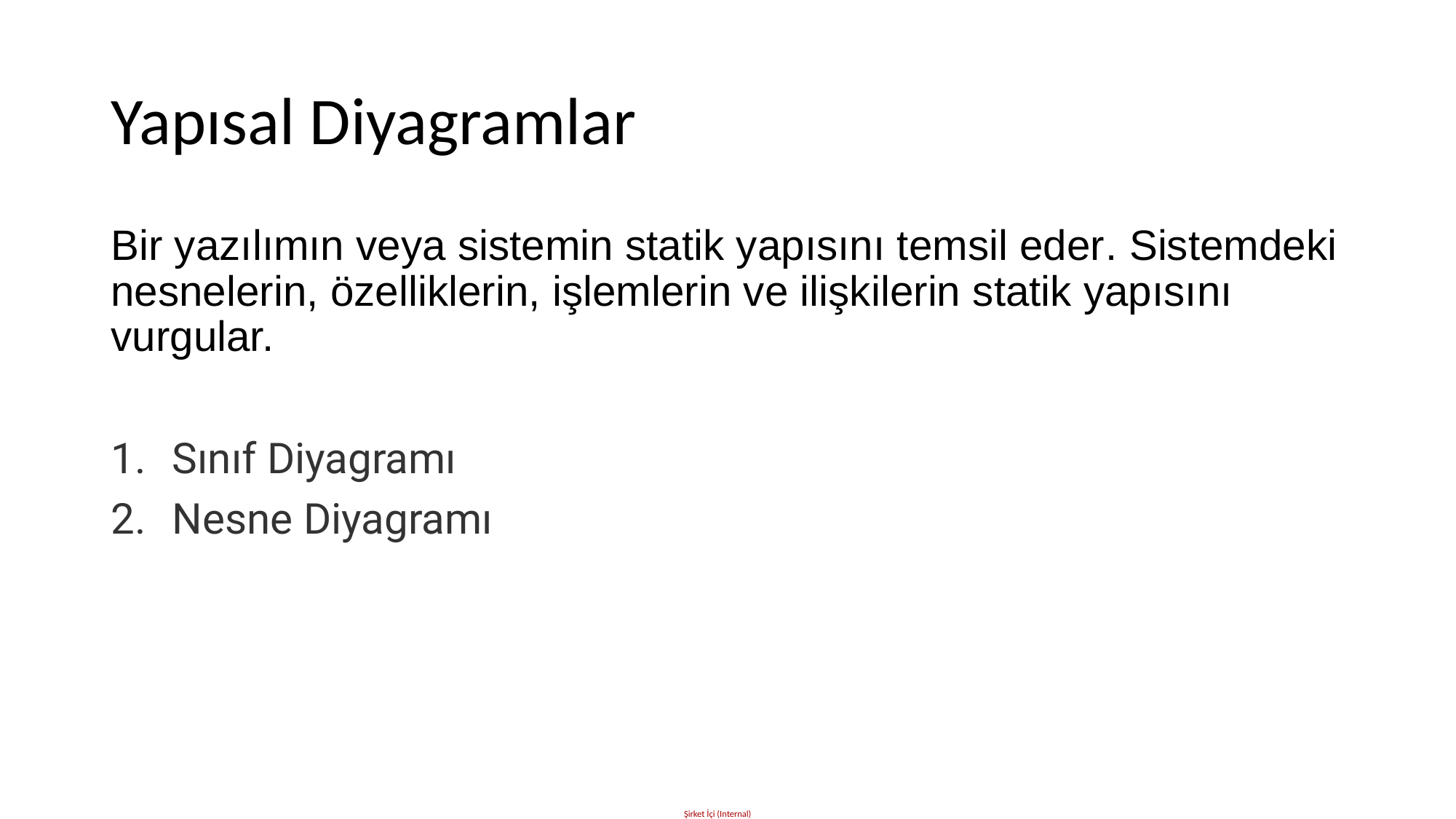

# Yapısal Diyagramlar
Bir yazılımın veya sistemin statik yapısını temsil eder. Sistemdeki nesnelerin, özelliklerin, işlemlerin ve ilişkilerin statik yapısını vurgular.

Sınıf Diyagramı
Nesne Diyagramı